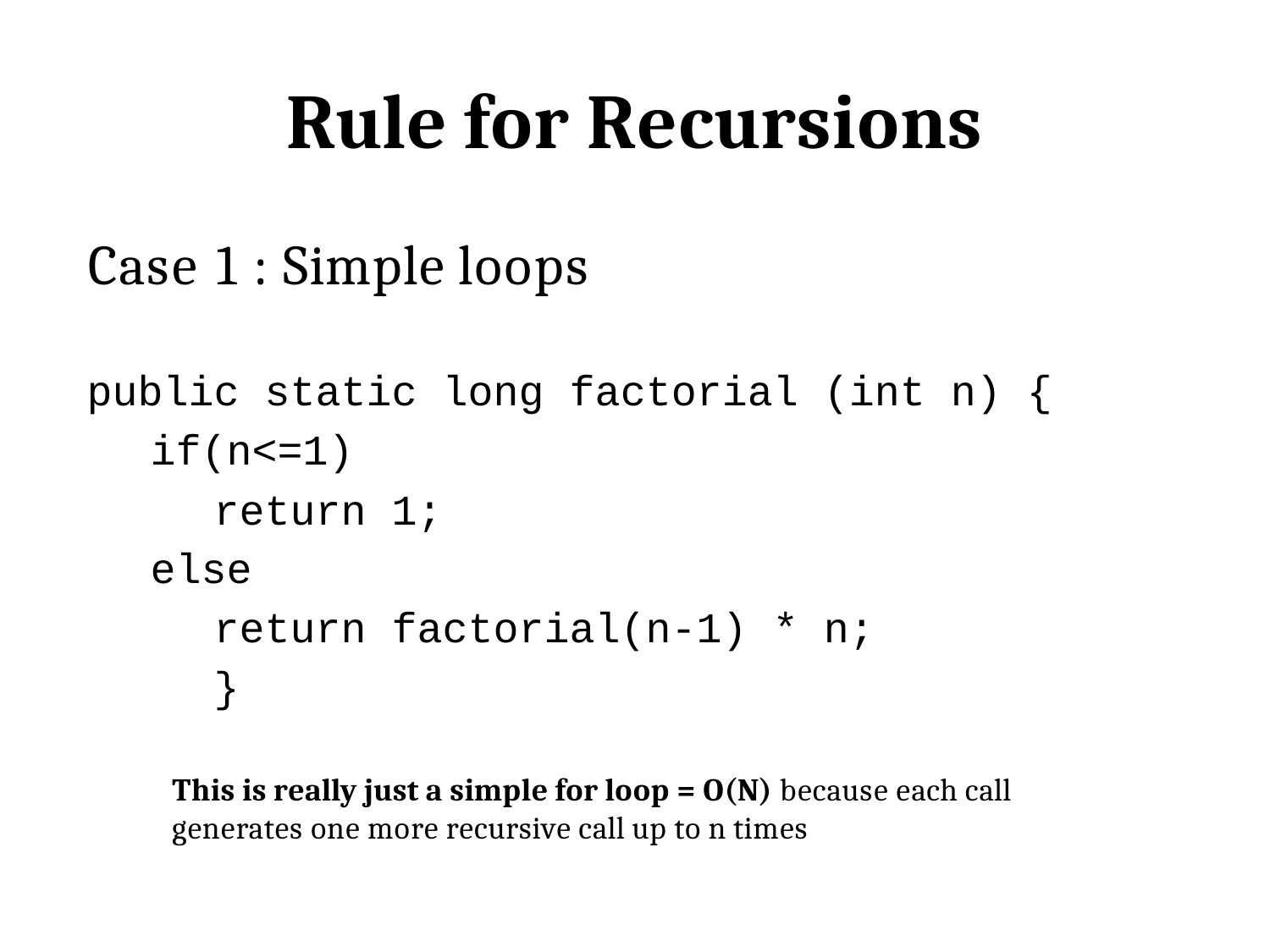

# Rule for Recursions
Case 1 : Simple loops

public static long factorial (int n) {
if(n<=1)
return 1;
else
return factorial(n-1) * n;
}
This is really just a simple for loop = O(N) because each call generates one more recursive call up to n times